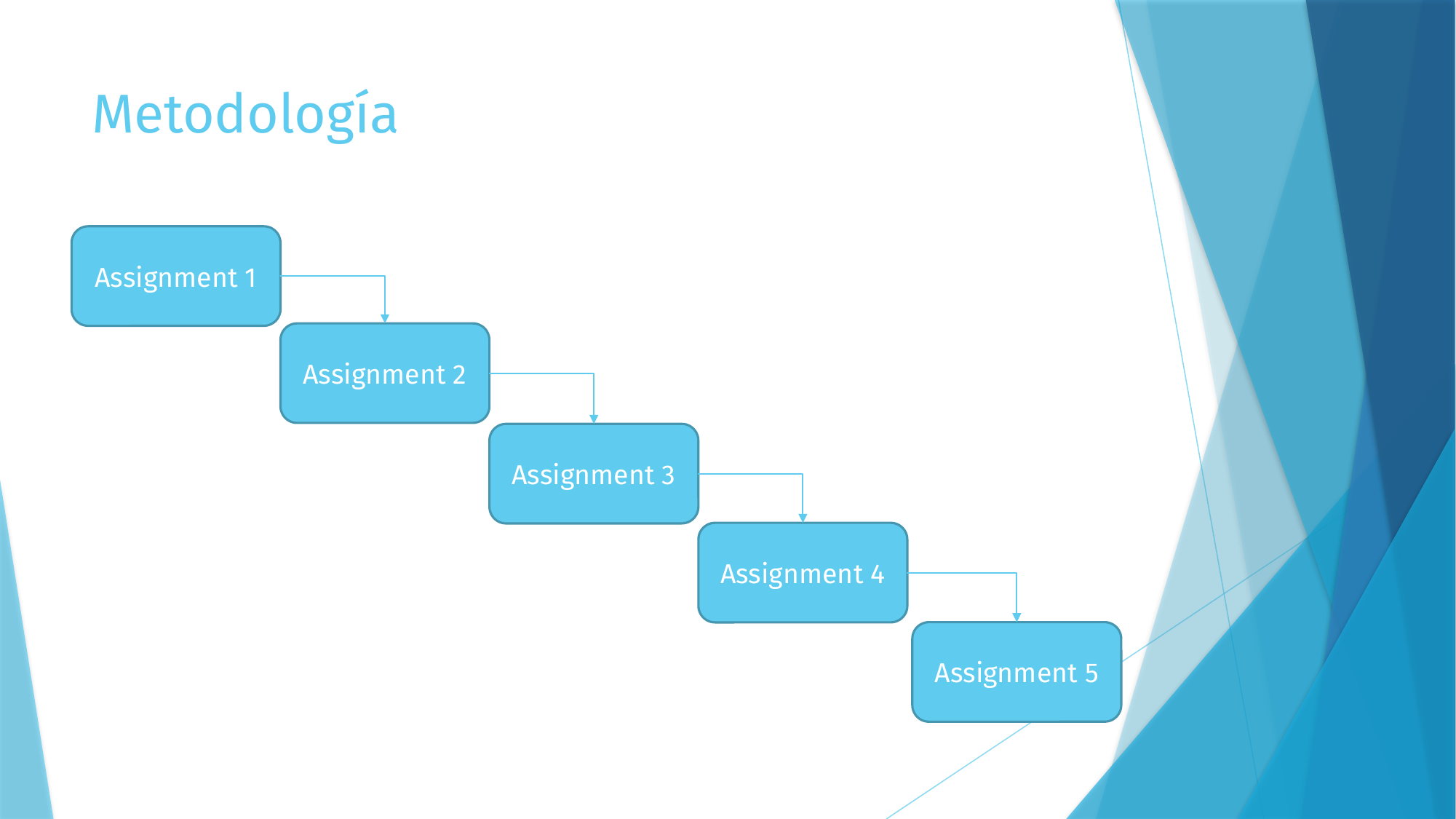

# Metodología
Assignment 1

Assignment 2
Assignment 3
Assignment 4
Assignment 5